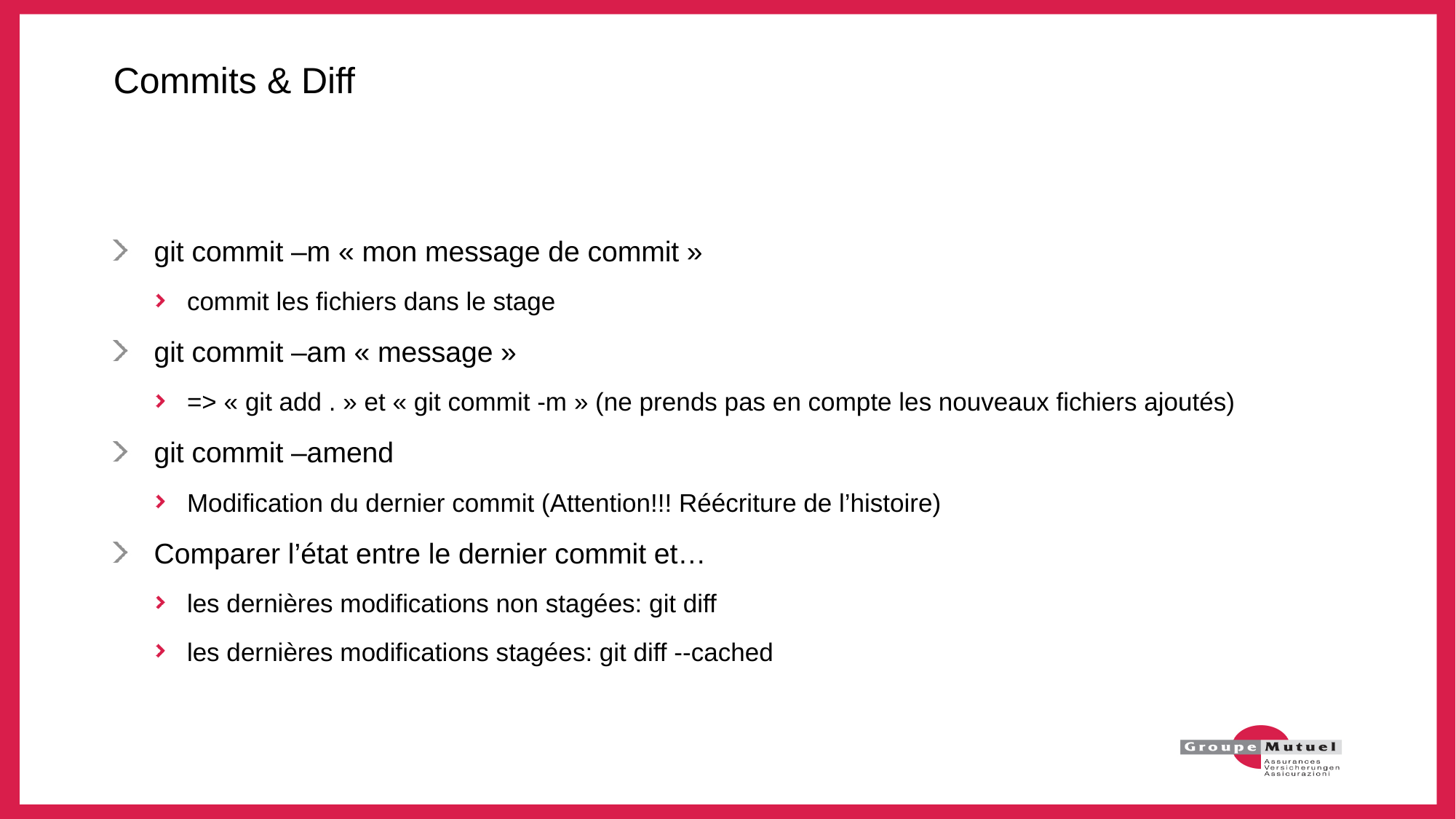

# Commits & Diff
git commit –m « mon message de commit »
commit les fichiers dans le stage
git commit –am « message »
=> « git add . » et « git commit -m » (ne prends pas en compte les nouveaux fichiers ajoutés)
git commit –amend
Modification du dernier commit (Attention!!! Réécriture de l’histoire)
Comparer l’état entre le dernier commit et…
les dernières modifications non stagées: git diff
les dernières modifications stagées: git diff --cached